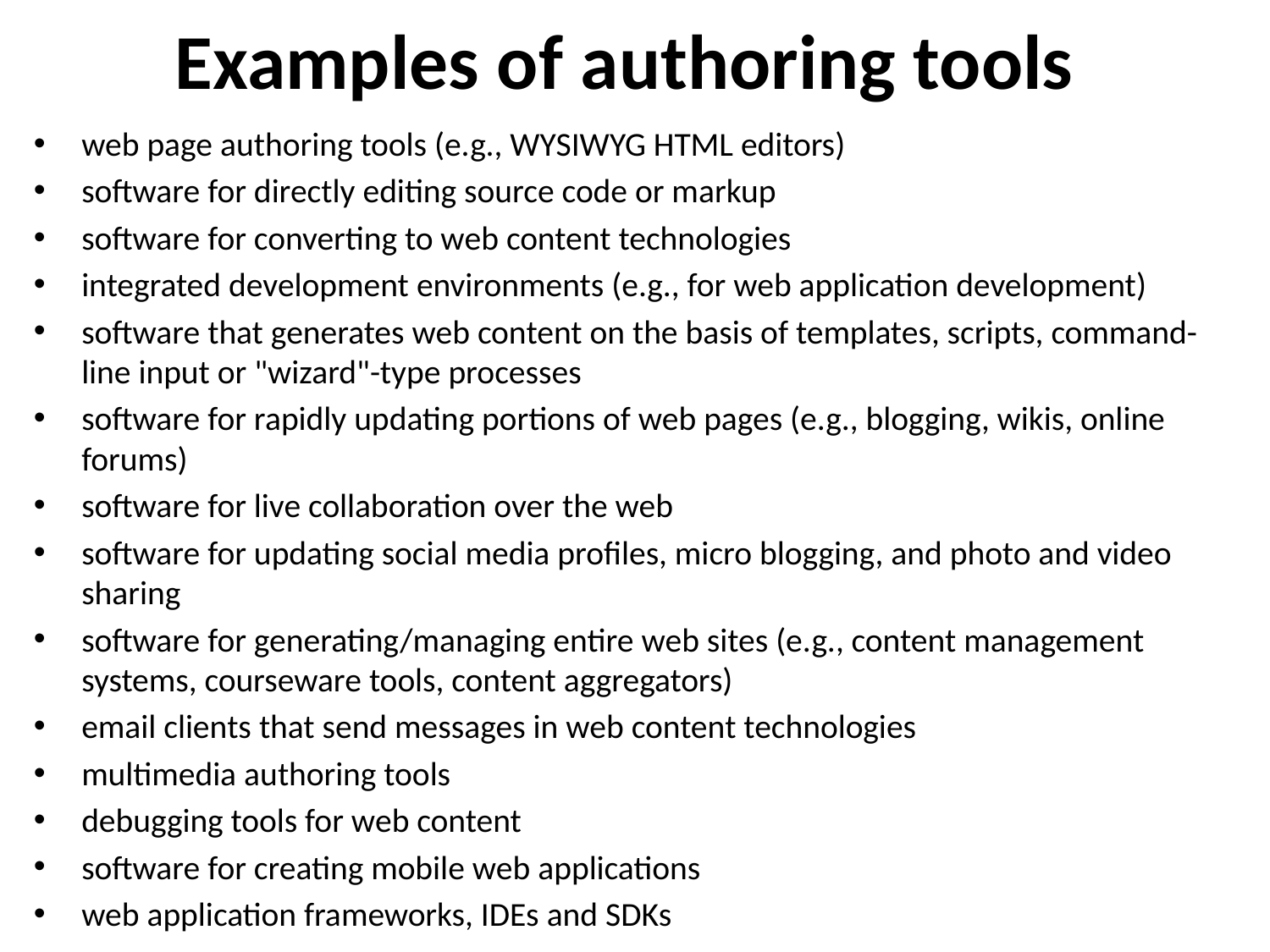

# Examples of authoring tools
web page authoring tools (e.g., WYSIWYG HTML editors)
software for directly editing source code or markup
software for converting to web content technologies
integrated development environments (e.g., for web application development)
software that generates web content on the basis of templates, scripts, command-line input or "wizard"-type processes
software for rapidly updating portions of web pages (e.g., blogging, wikis, online forums)
software for live collaboration over the web
software for updating social media profiles, micro blogging, and photo and video sharing
software for generating/managing entire web sites (e.g., content management systems, courseware tools, content aggregators)
email clients that send messages in web content technologies
multimedia authoring tools
debugging tools for web content
software for creating mobile web applications
web application frameworks, IDEs and SDKs